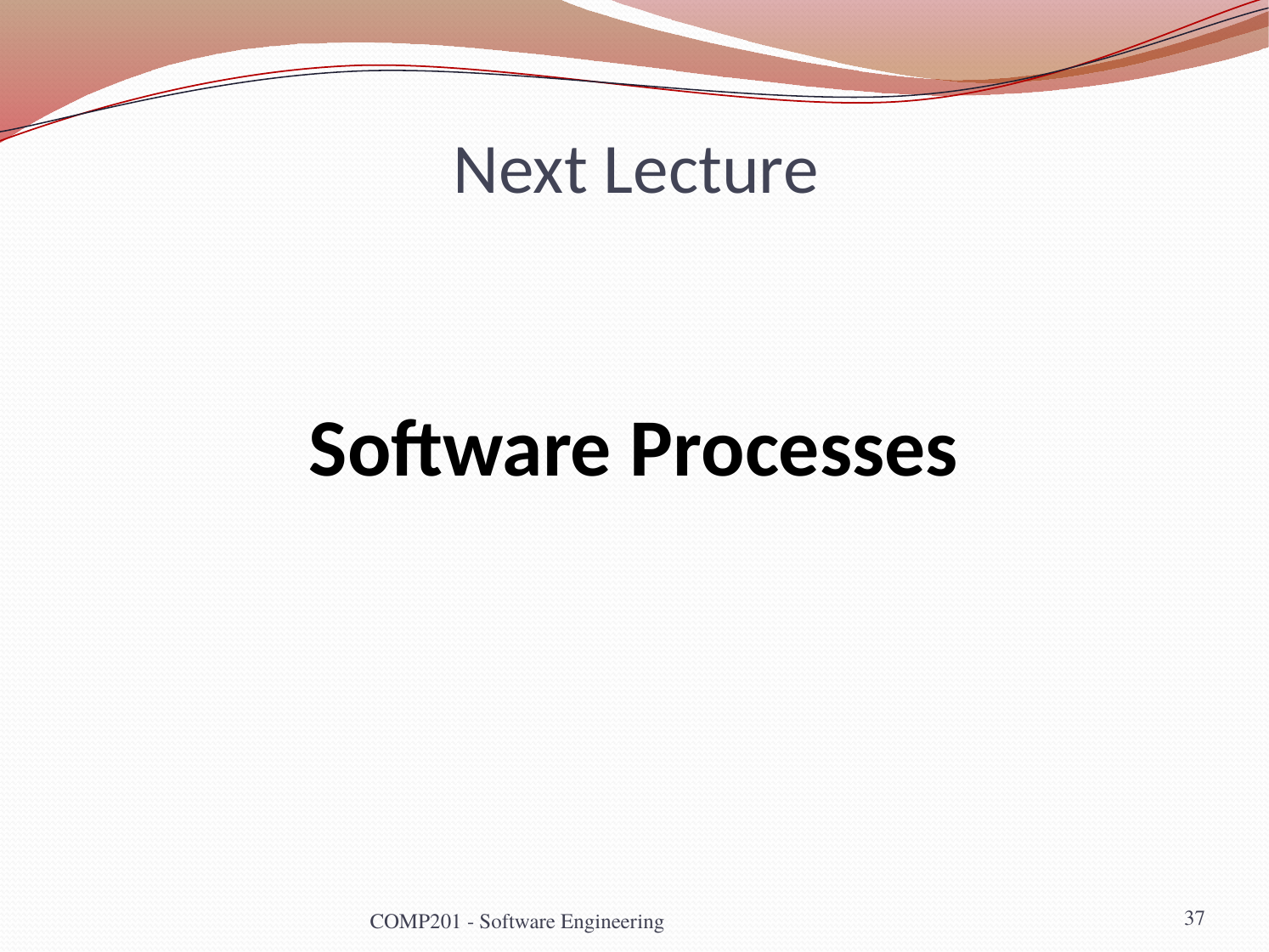

# Next Lecture

Software Processes

COMP201 - Software Engineering
37